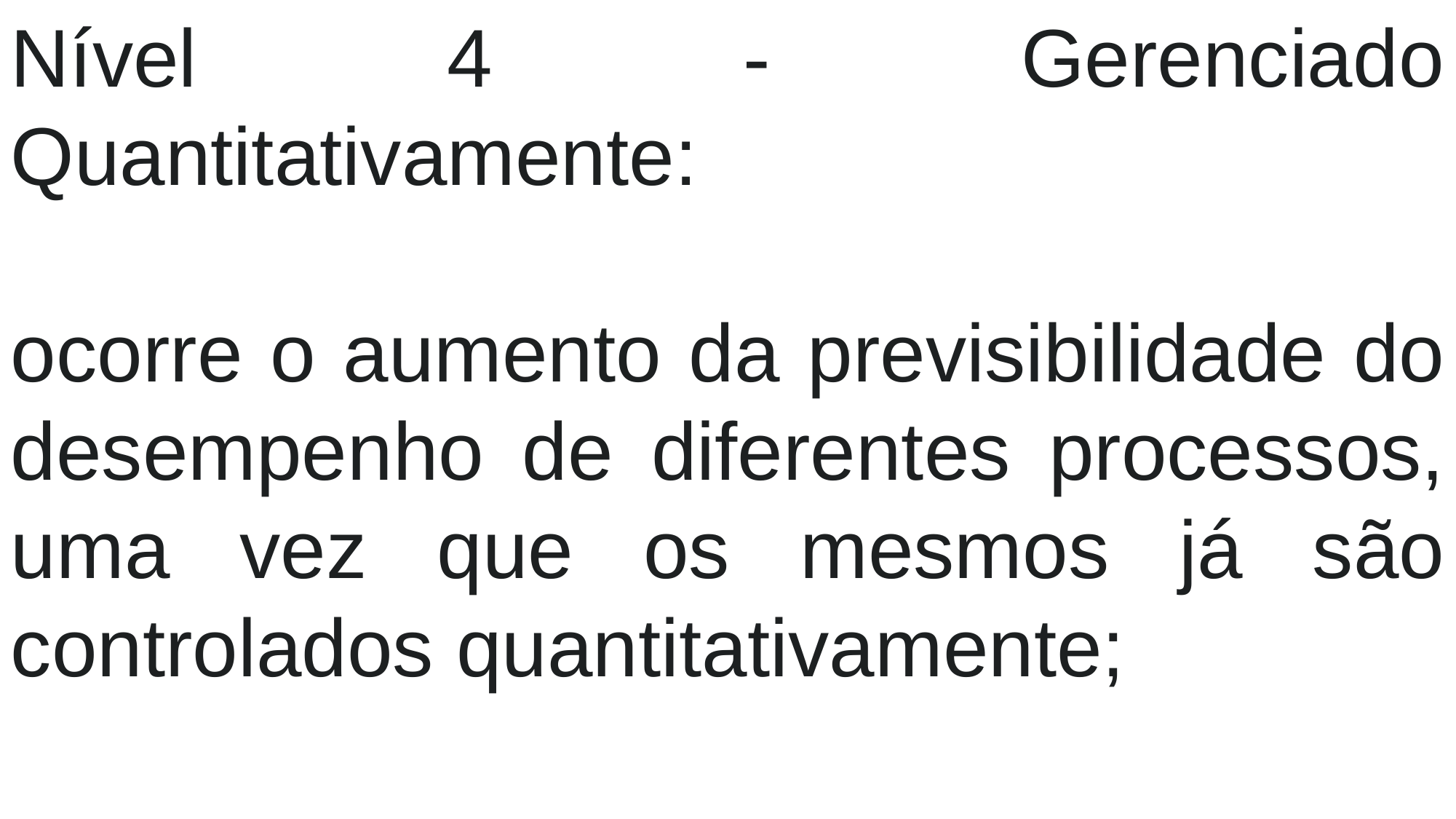

Nível 4 - Gerenciado Quantitativamente:

ocorre o aumento da previsibilidade do desempenho de diferentes processos, uma vez que os mesmos já são controlados quantitativamente;